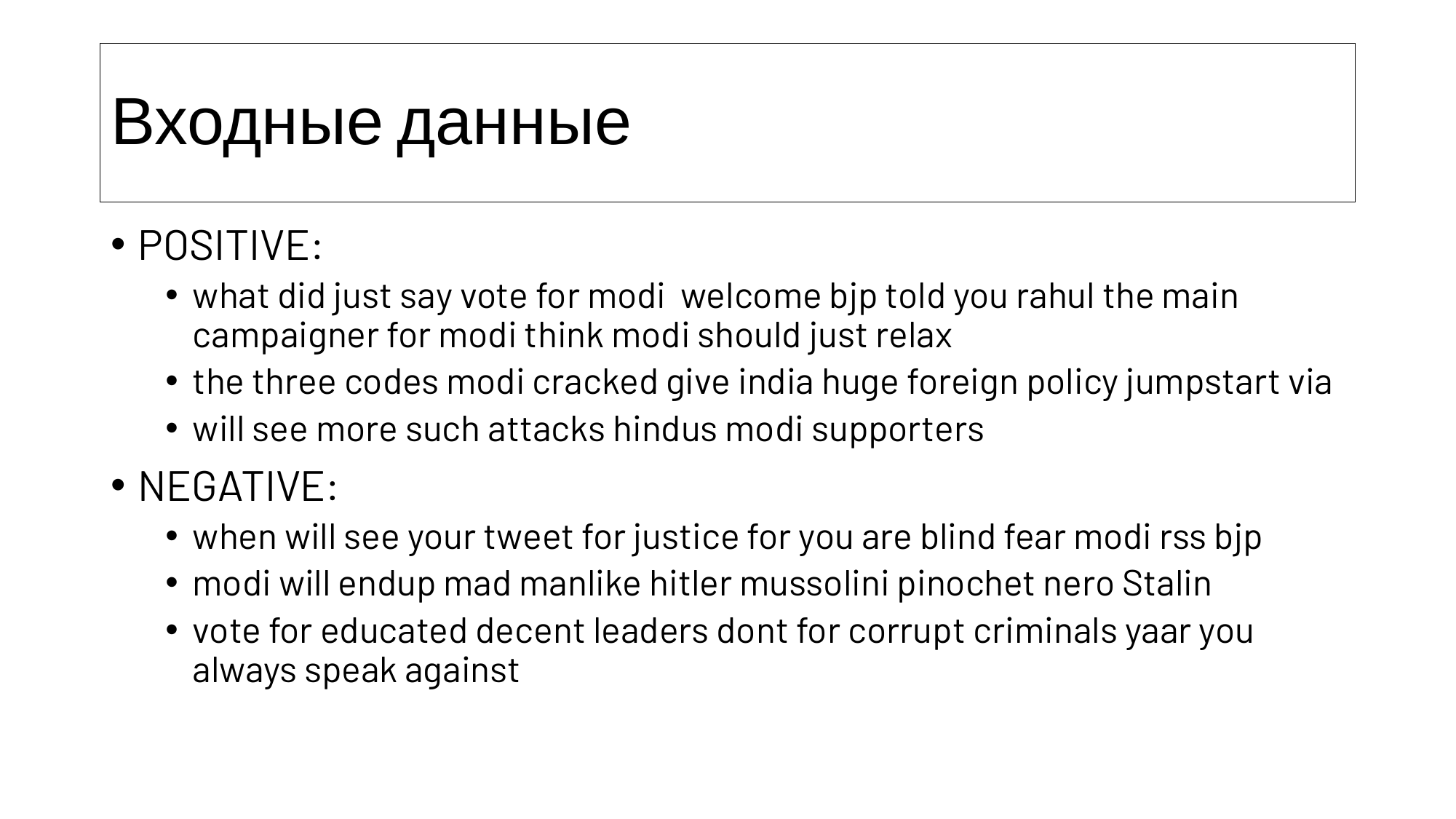

# Входные данные
POSITIVE:
what did just say vote for modi  welcome bjp told you rahul the main campaigner for modi think modi should just relax
the three codes modi cracked give india huge foreign policy jumpstart via
will see more such attacks hindus modi supporters
NEGATIVE:
when will see your tweet for justice for you are blind fear modi rss bjp
modi will endup mad manlike hitler mussolini pinochet nero Stalin
vote for educated decent leaders dont for corrupt criminals yaar you always speak against